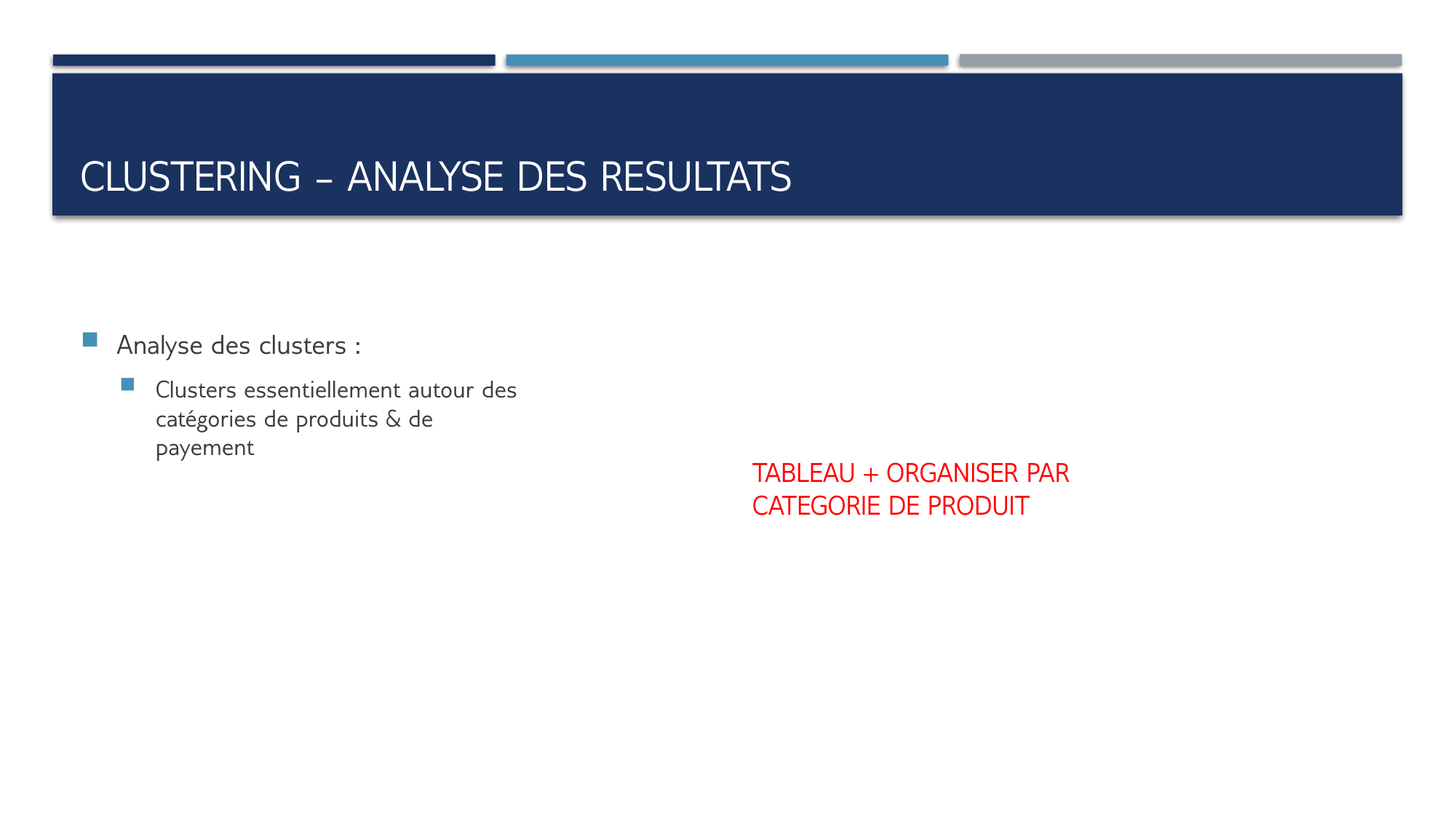

# Clustering – Analyse des resultats
Analyse des clusters :
Clusters essentiellement autour des catégories de produits & de payement
TABLEAU + ORGANISER PAR CATEGORIE DE PRODUIT